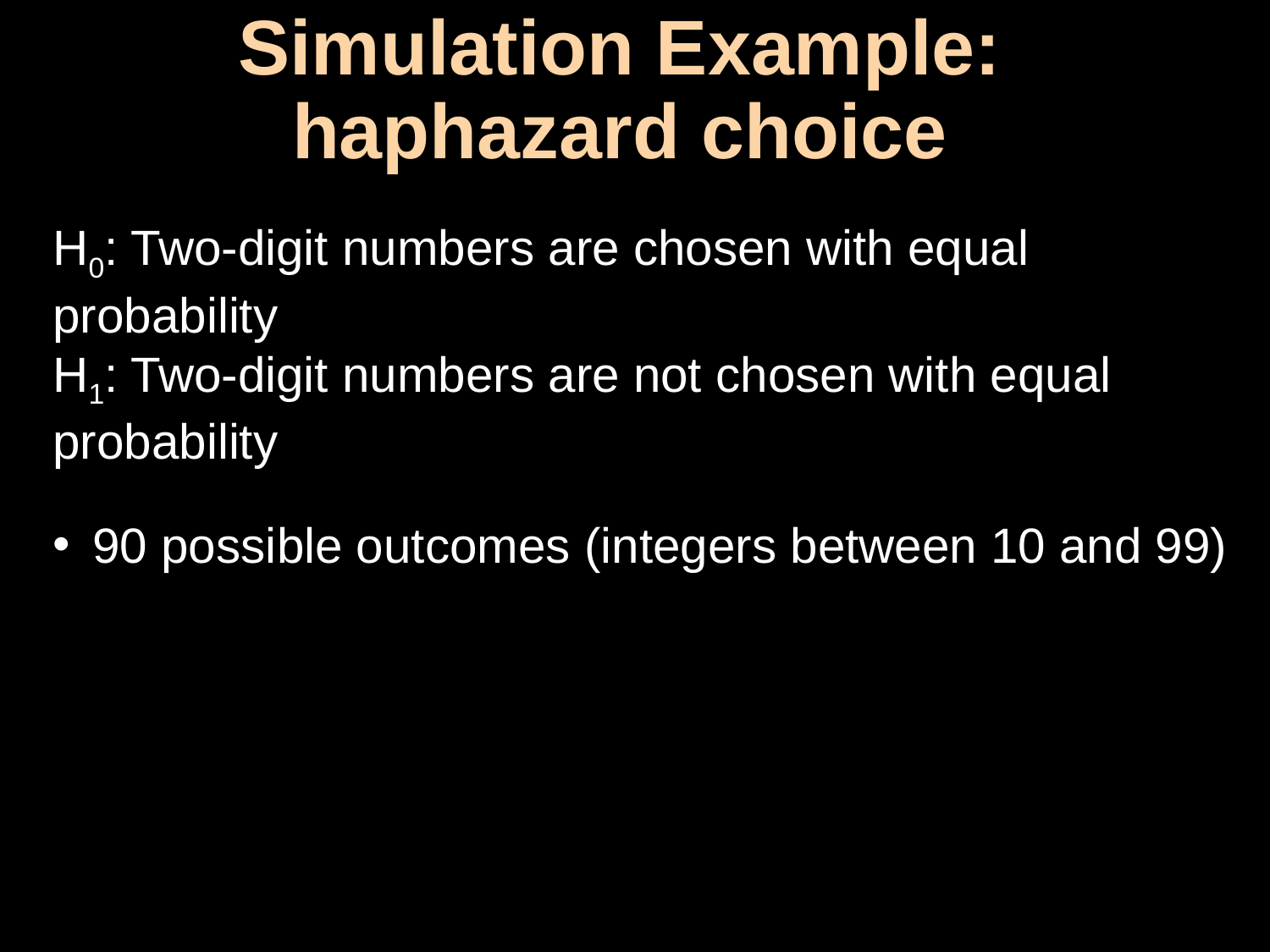

# Simulation Example: haphazard choice
H0: Two-digit numbers are chosen with equal probability
H1: Two-digit numbers are not chosen with equal probability
90 possible outcomes (integers between 10 and 99)